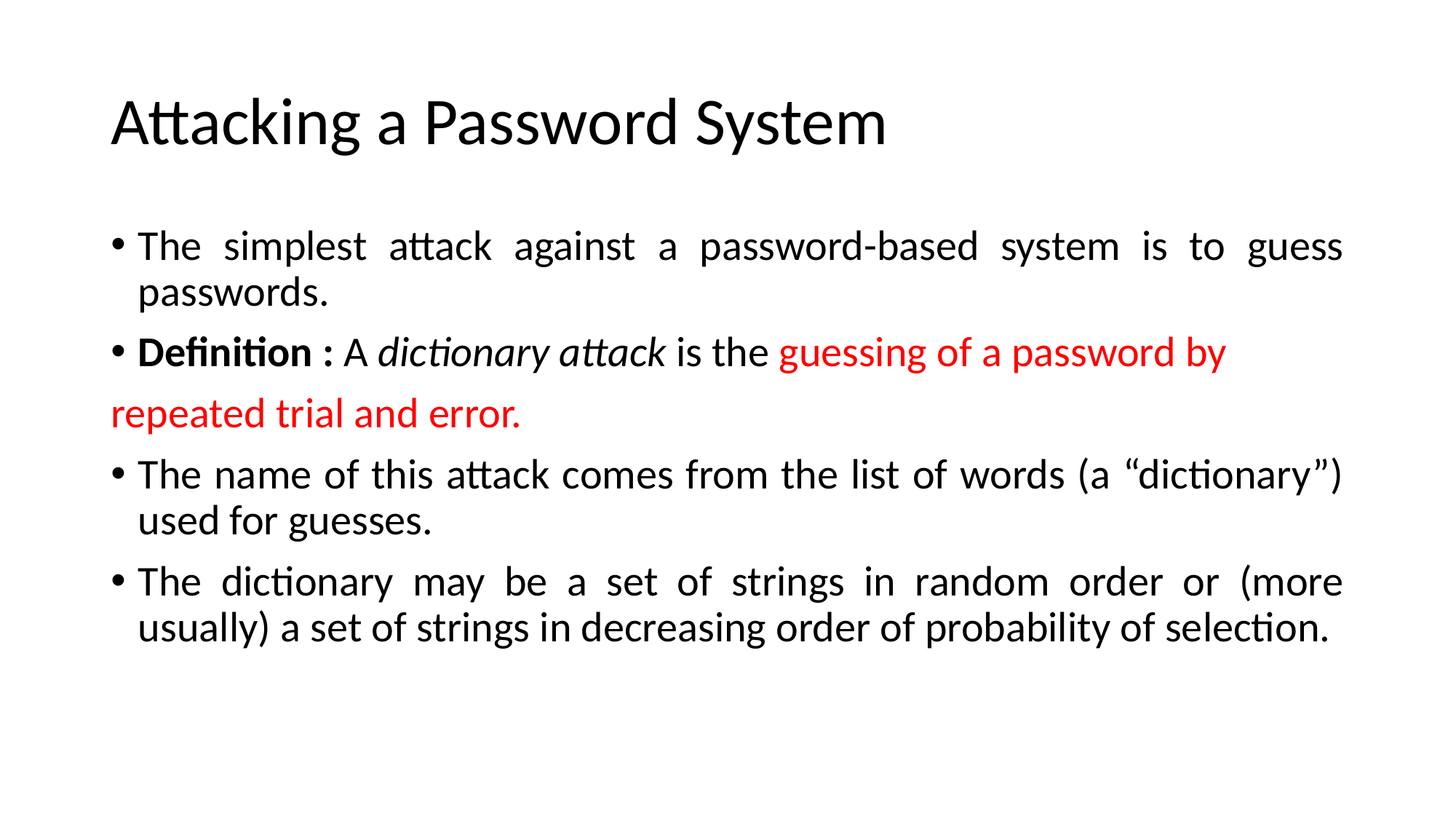

# Attacking a Password System
The simplest attack against a password-based system is to guess passwords.
Definition : A dictionary attack is the guessing of a password by
repeated trial and error.
The name of this attack comes from the list of words (a “dictionary”) used for guesses.
The dictionary may be a set of strings in random order or (more usually) a set of strings in decreasing order of probability of selection.